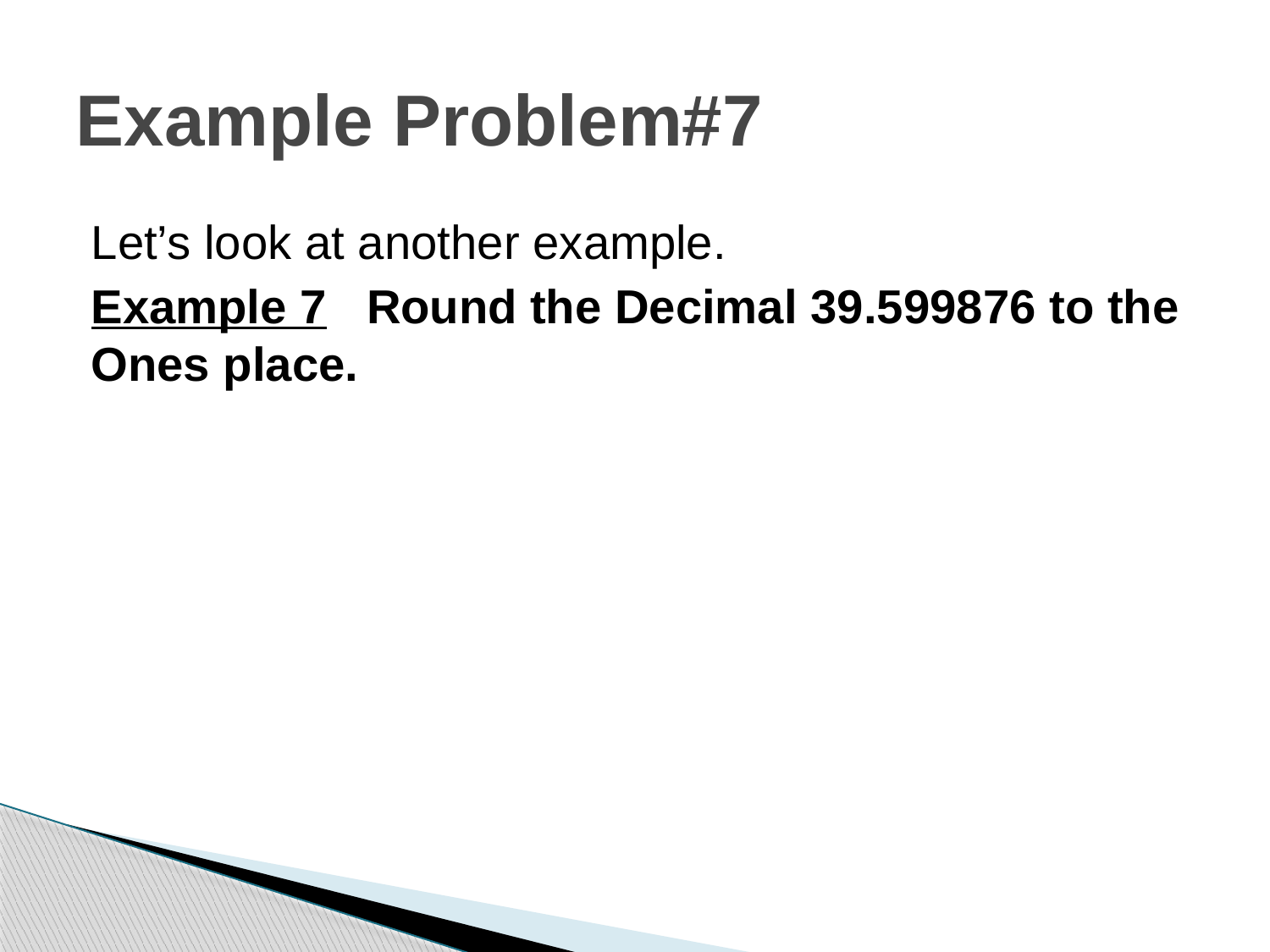

# Example Problem#7
Let’s look at another example.
Example 7   Round the Decimal 39.599876 to the Ones place.